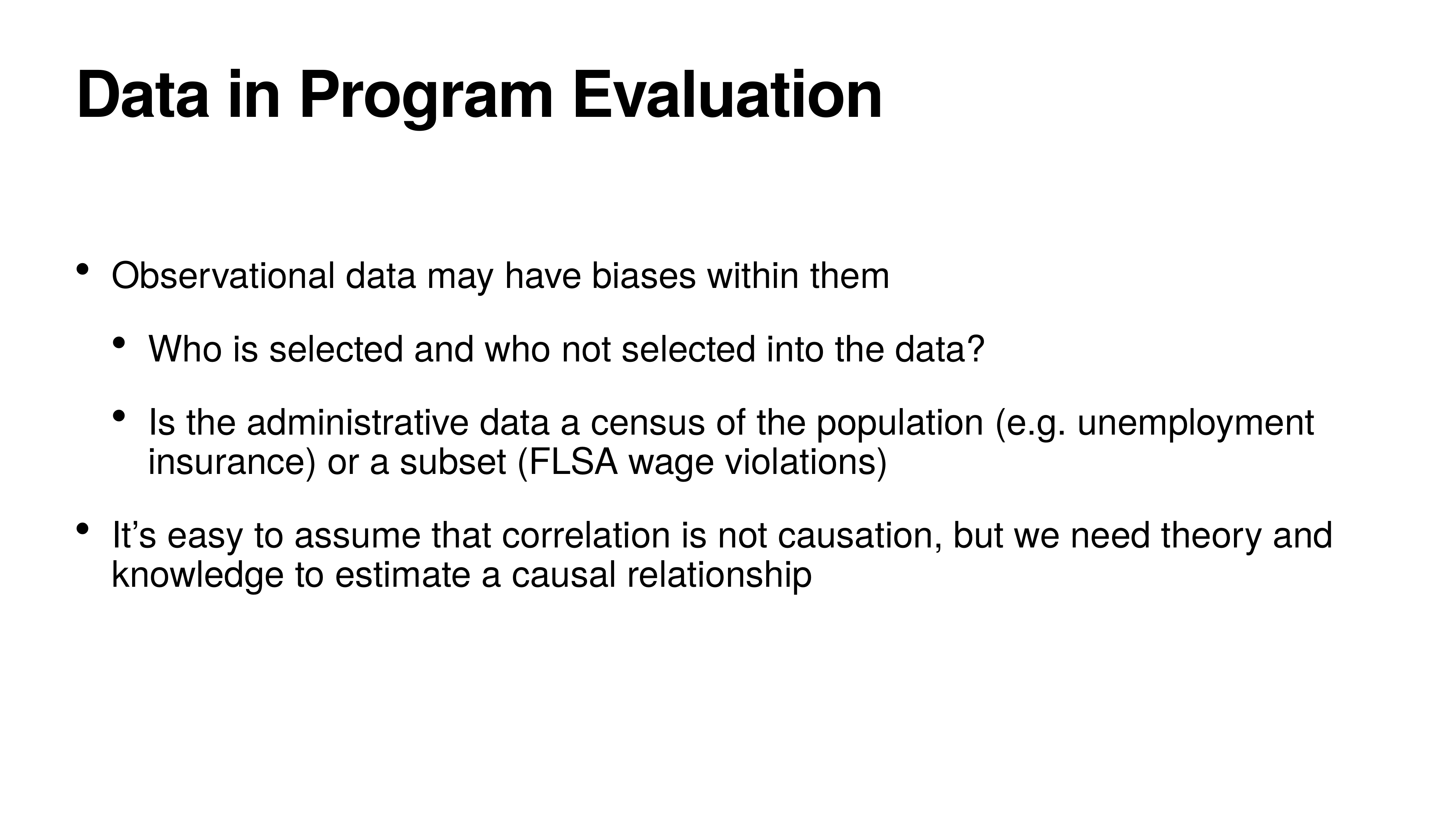

# Data in Program Evaluation
Observational data may have biases within them
Who is selected and who not selected into the data?
Is the administrative data a census of the population (e.g. unemployment insurance) or a subset (FLSA wage violations)
It’s easy to assume that correlation is not causation, but we need theory and knowledge to estimate a causal relationship
41